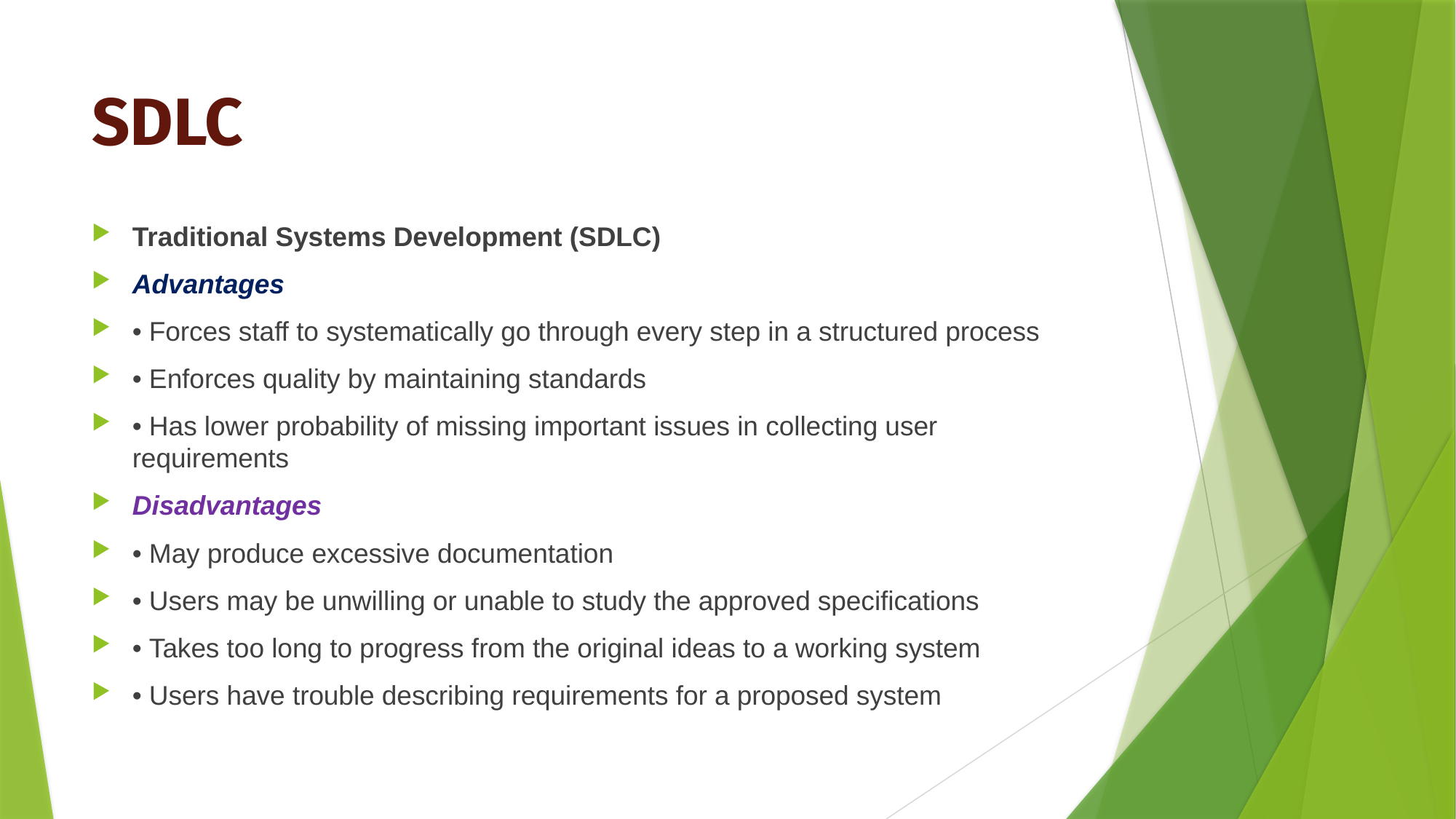

# SDLC
Traditional Systems Development (SDLC)
Advantages
• Forces staff to systematically go through every step in a structured process
• Enforces quality by maintaining standards
• Has lower probability of missing important issues in collecting user requirements
Disadvantages
• May produce excessive documentation
• Users may be unwilling or unable to study the approved specifications
• Takes too long to progress from the original ideas to a working system
• Users have trouble describing requirements for a proposed system